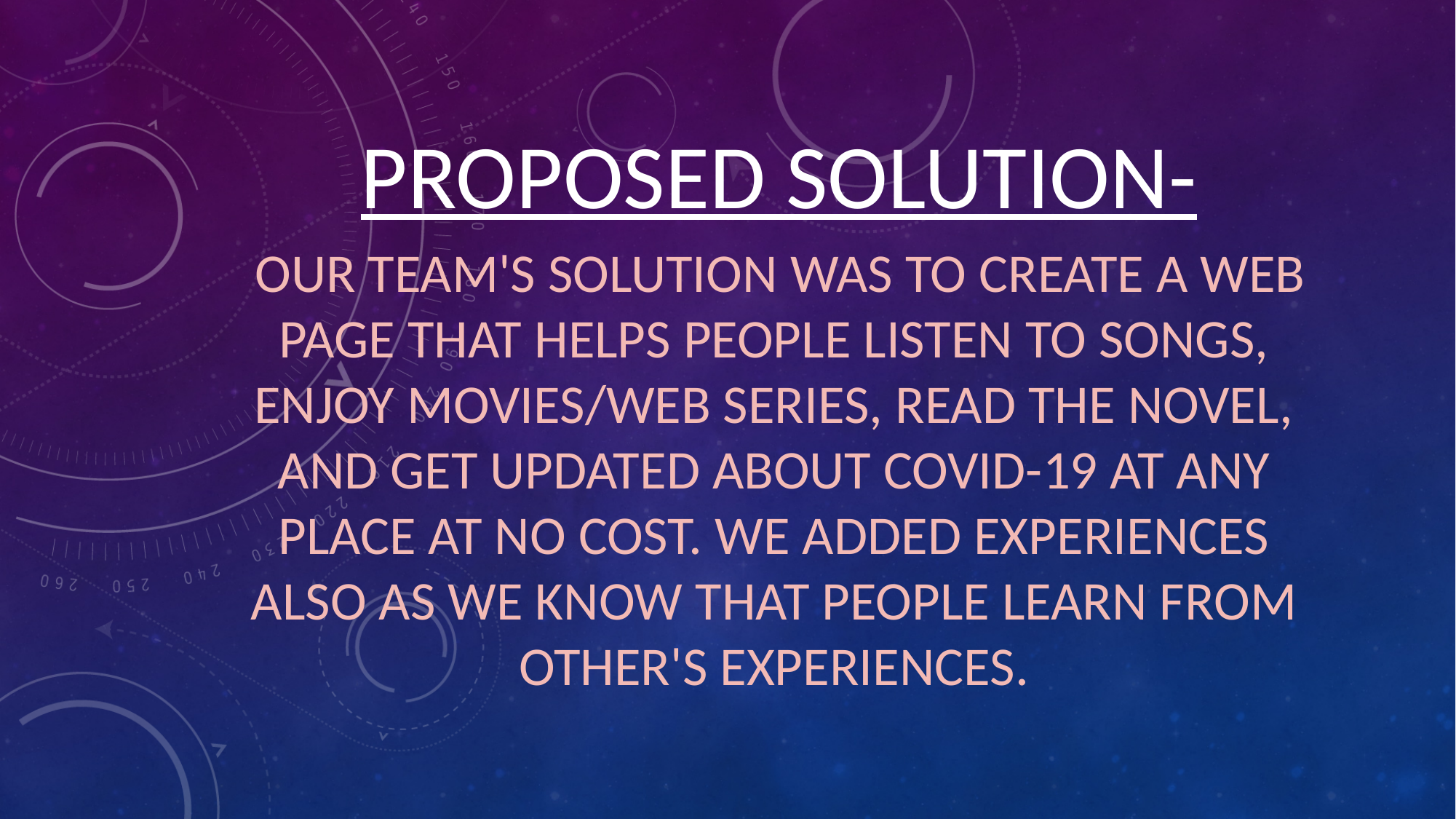

# Proposed Solution-
 Our team's solution was to create a web page that helps people listen to songs, enjoy movies/web series, read the novel, and get updated about COVID-19 at any place at no cost. We added experiences also as we know that people learn from other's experiences.